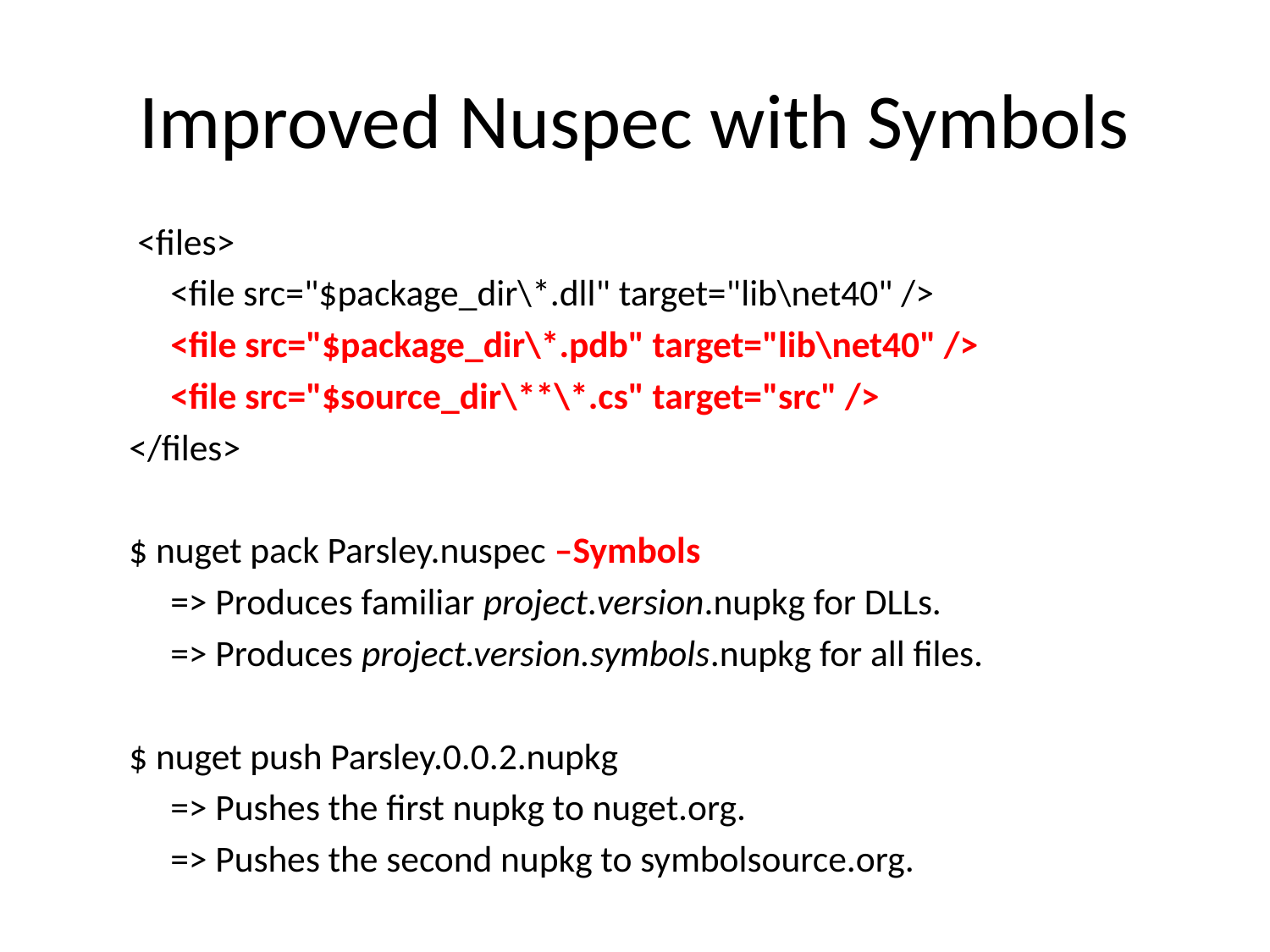

# Improved Nuspec with Symbols
 <files>
     <file src="$package_dir\*.dll" target="lib\net40" />
     <file src="$package_dir\*.pdb" target="lib\net40" />
     <file src="$source_dir\**\*.cs" target="src" />
</files>

$ nuget pack Parsley.nuspec –Symbols
     => Produces familiar project.version.nupkg for DLLs.
     => Produces project.version.symbols.nupkg for all files.

$ nuget push Parsley.0.0.2.nupkg
     => Pushes the first nupkg to nuget.org.
     => Pushes the second nupkg to symbolsource.org.